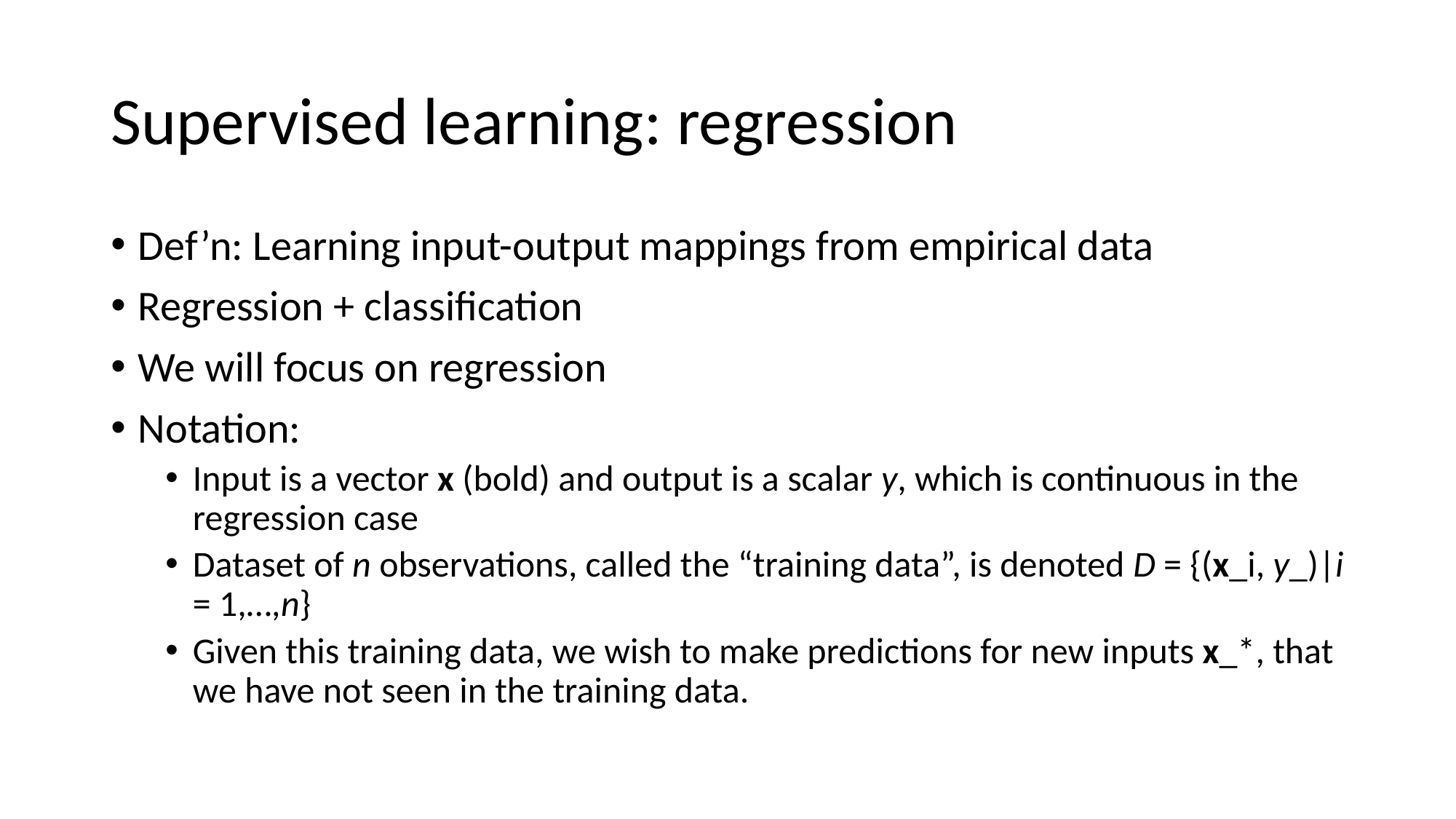

# Supervised learning: regression
Def’n: Learning input-output mappings from empirical data
Regression + classification
We will focus on regression
Notation:
Input is a vector x (bold) and output is a scalar y, which is continuous in the regression case
Dataset of n observations, called the “training data”, is denoted D = {(x_i, y_)|i = 1,…,n}
Given this training data, we wish to make predictions for new inputs x_*, that we have not seen in the training data.